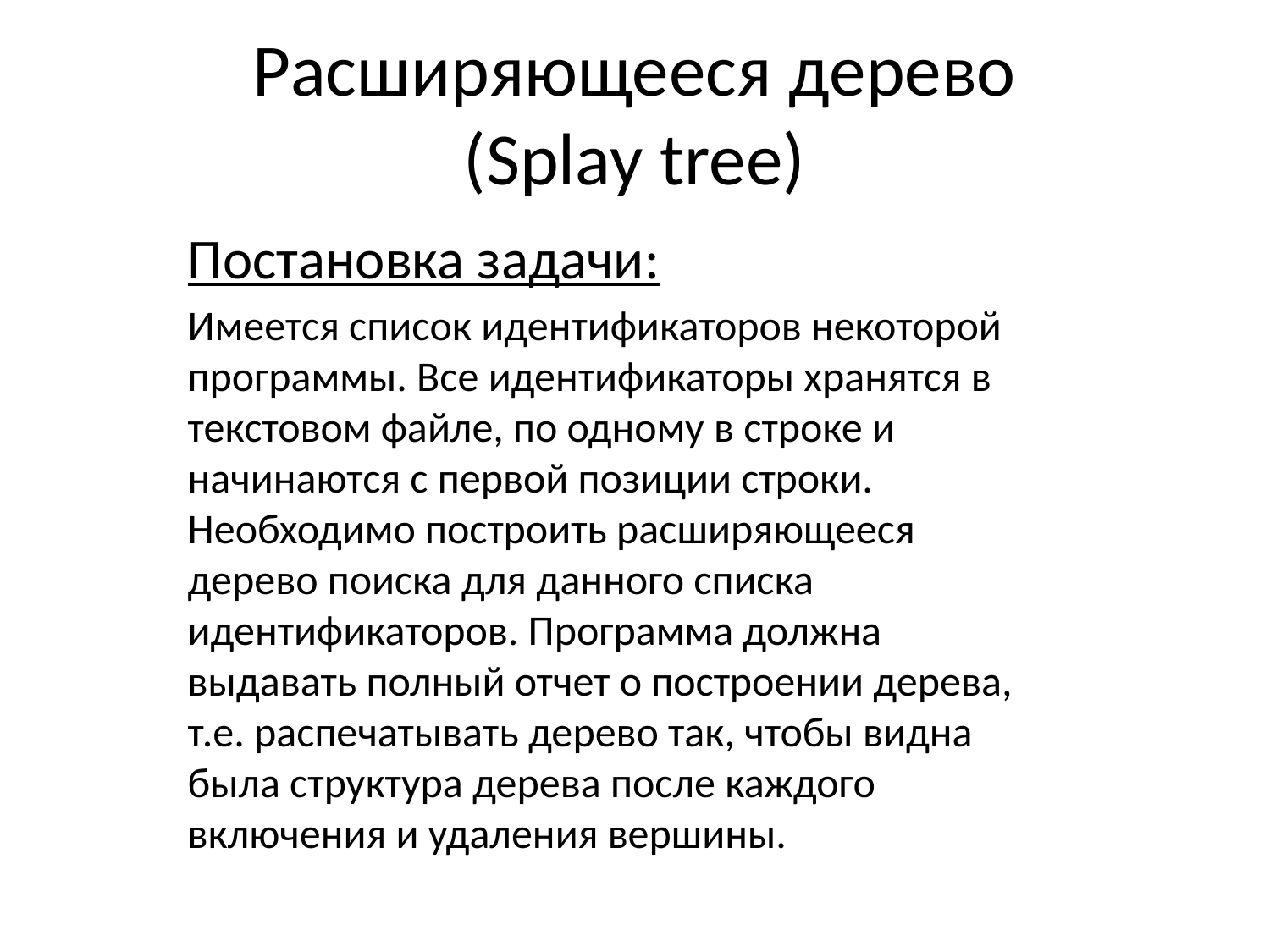

# Расширяющееся дерево (Splay tree)
Постановка задачи:
Имеется список идентификаторов некоторой программы. Все идентификаторы хранятся в текстовом файле, по одному в строке и начинаются с первой позиции строки. Необходимо построить расширяющееся дерево поиска для данного списка идентификаторов. Программа должна выдавать полный отчет о построении дерева, т.е. распечатывать дерево так, чтобы видна была структура дерева после каждого включения и удаления вершины.